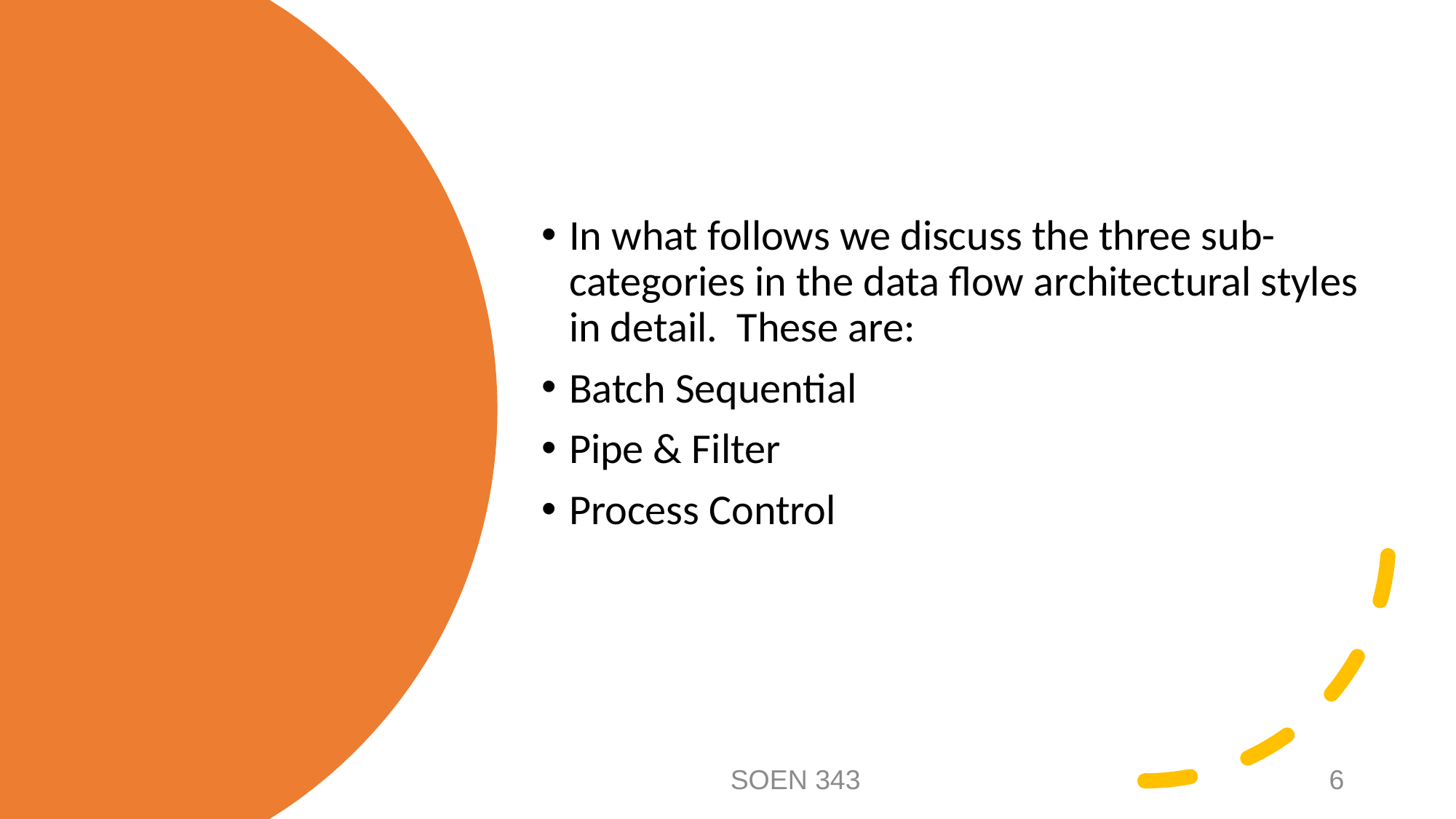

In what follows we discuss the three sub-categories in the data flow architectural styles in detail.  These are:
Batch Sequential
Pipe & Filter
Process Control

SOEN 343
6